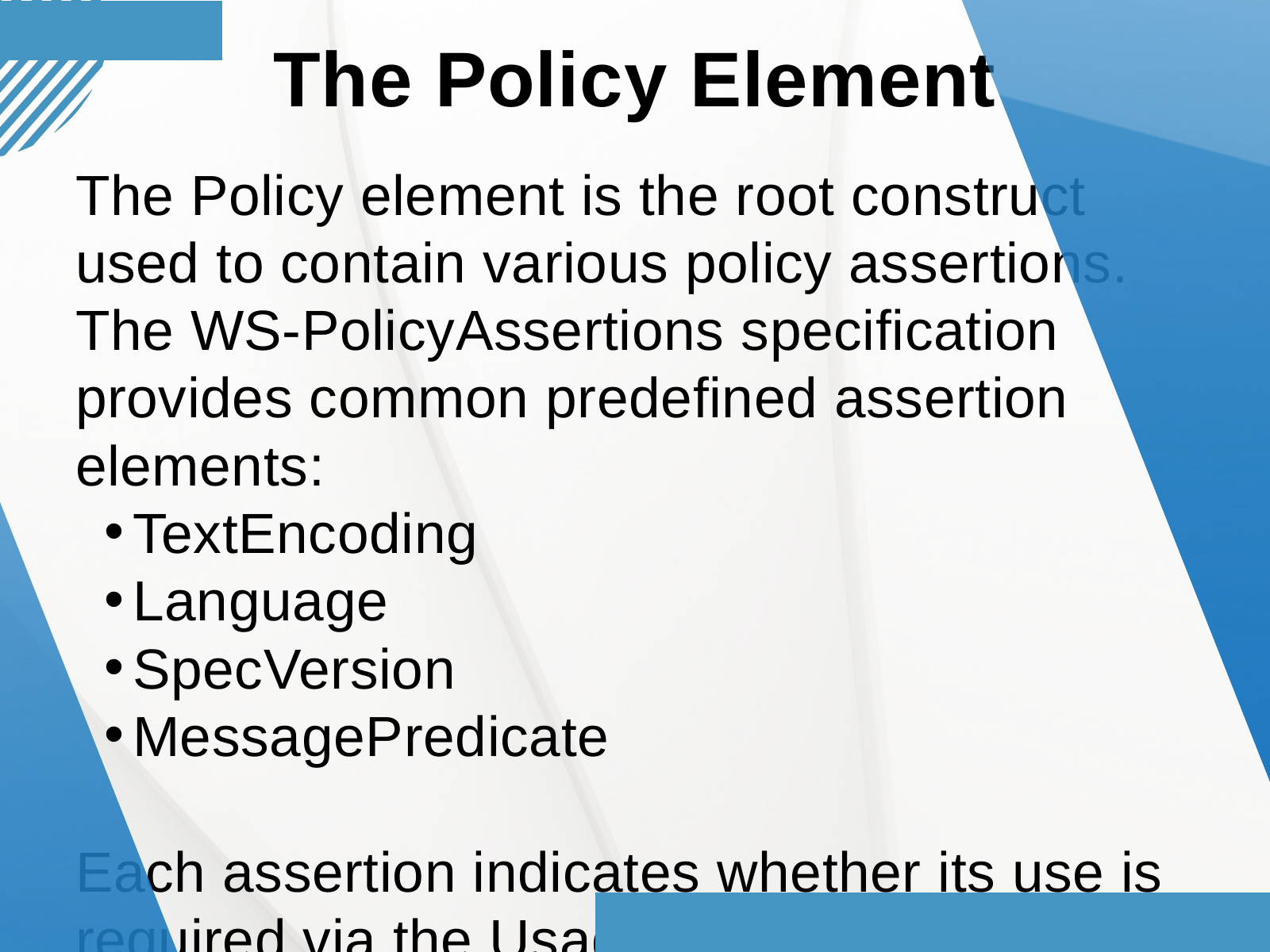

The Policy Element
The Policy element is the root construct used to contain various policy assertions. The WS-PolicyAssertions specification provides common predefined assertion elements:
TextEncoding
Language
SpecVersion
MessagePredicate

Each assertion indicates whether its use is required via the Usage attribute.